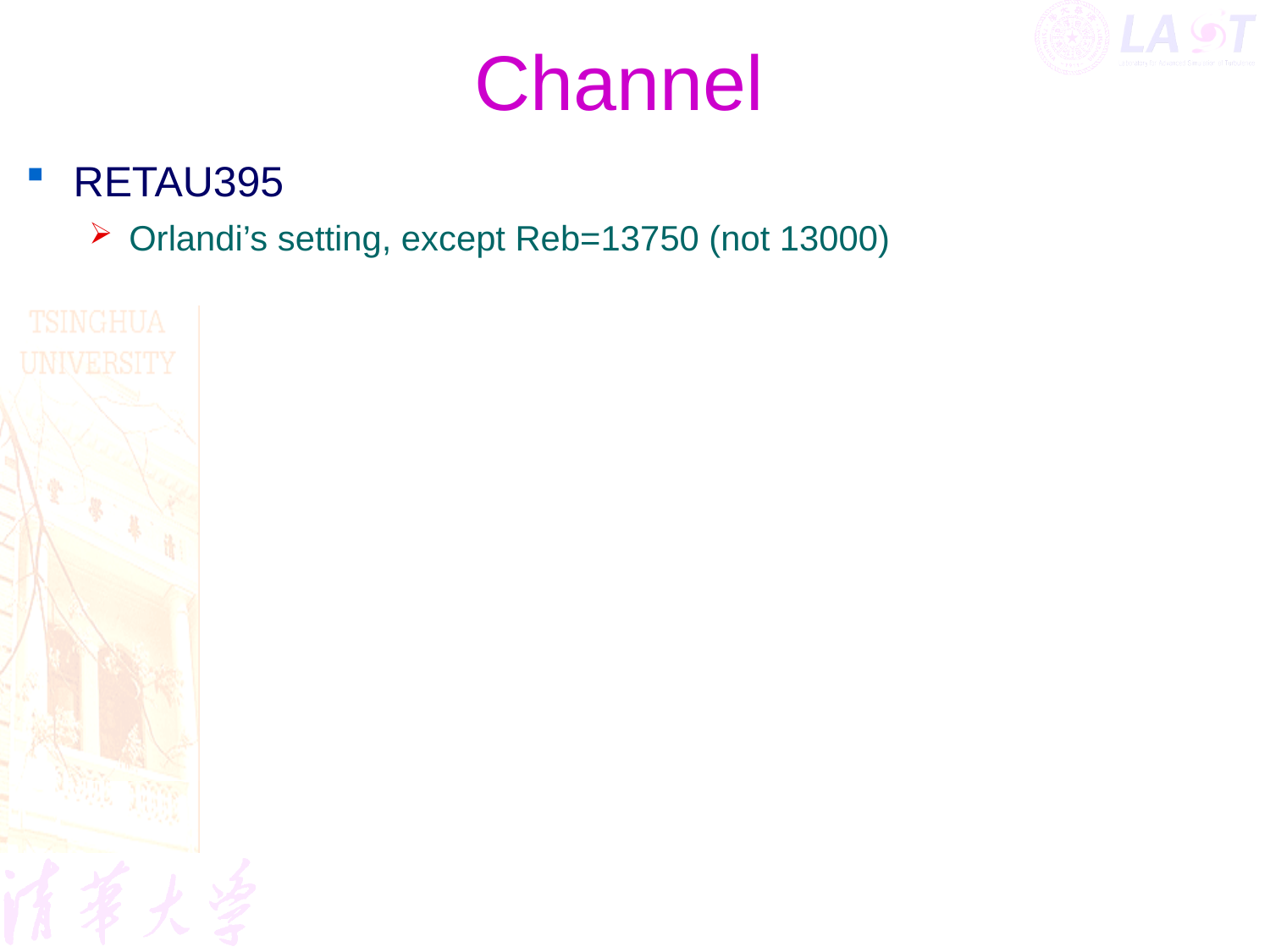

# Channel
RETAU395
Orlandi’s setting, except Reb=13750 (not 13000)